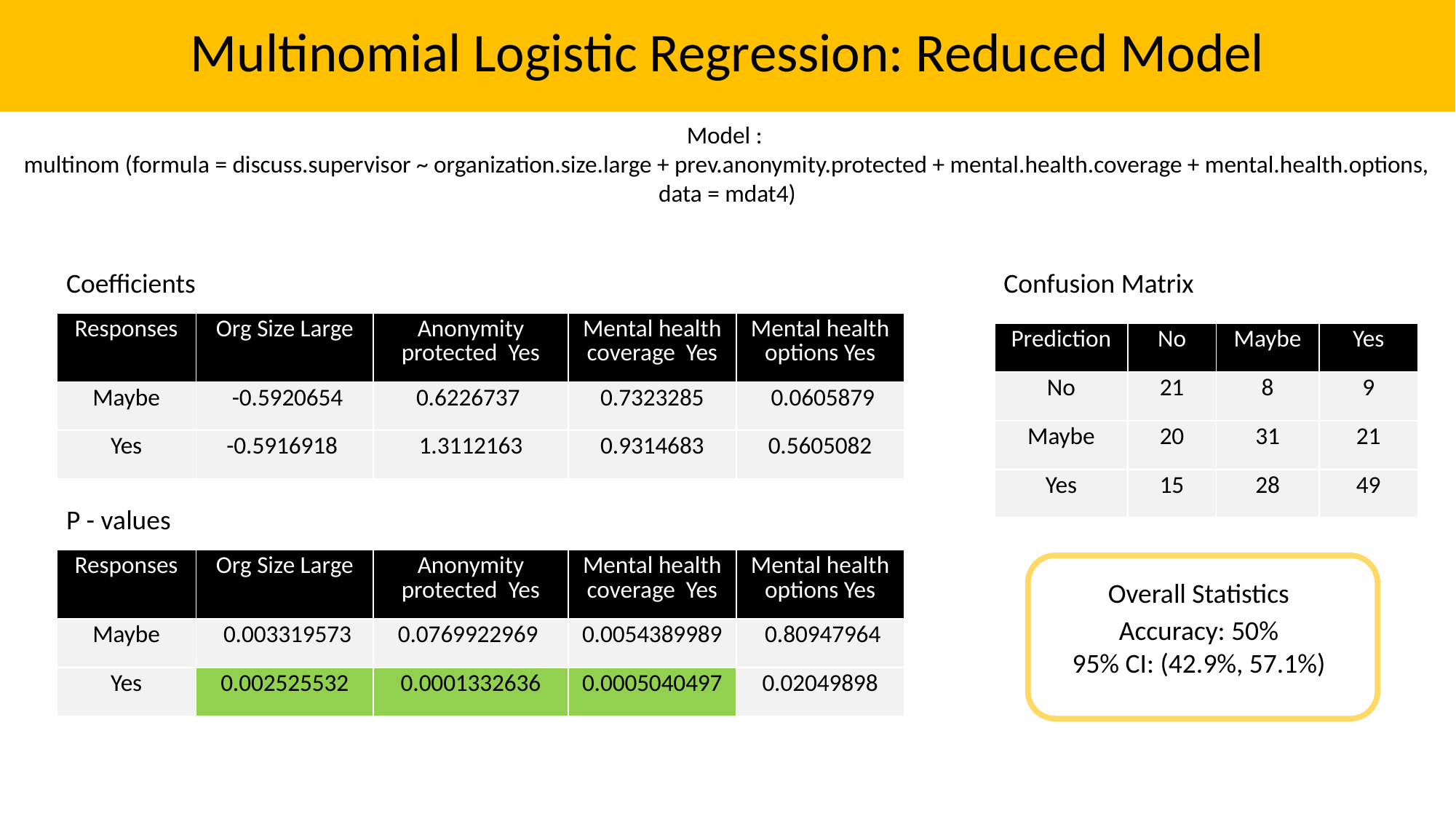

Multinomial Logistic Regression: Reduced Model
Model :
multinom (formula = discuss.supervisor ~ organization.size.large + prev.anonymity.protected + mental.health.coverage + mental.health.options, data = mdat4)
Coefficients
Confusion Matrix
| Responses | Org Size Large | Anonymity protected Yes | Mental health coverage Yes | Mental health options Yes |
| --- | --- | --- | --- | --- |
| Maybe | -0.5920654 | 0.6226737 | 0.7323285 | 0.0605879 |
| Yes | -0.5916918 | 1.3112163 | 0.9314683 | 0.5605082 |
| Prediction | No | Maybe | Yes |
| --- | --- | --- | --- |
| No | 21 | 8 | 9 |
| Maybe | 20 | 31 | 21 |
| Yes | 15 | 28 | 49 |
P - values
| Responses | Org Size Large | Anonymity protected Yes | Mental health coverage Yes | Mental health options Yes |
| --- | --- | --- | --- | --- |
| Maybe | 0.003319573 | 0.0769922969 | 0.0054389989 | 0.80947964 |
| Yes | 0.002525532 | 0.0001332636 | 0.0005040497 | 0.02049898 |

Overall Statistics
Accuracy: 50%
95% CI: (42.9%, 57.1%)